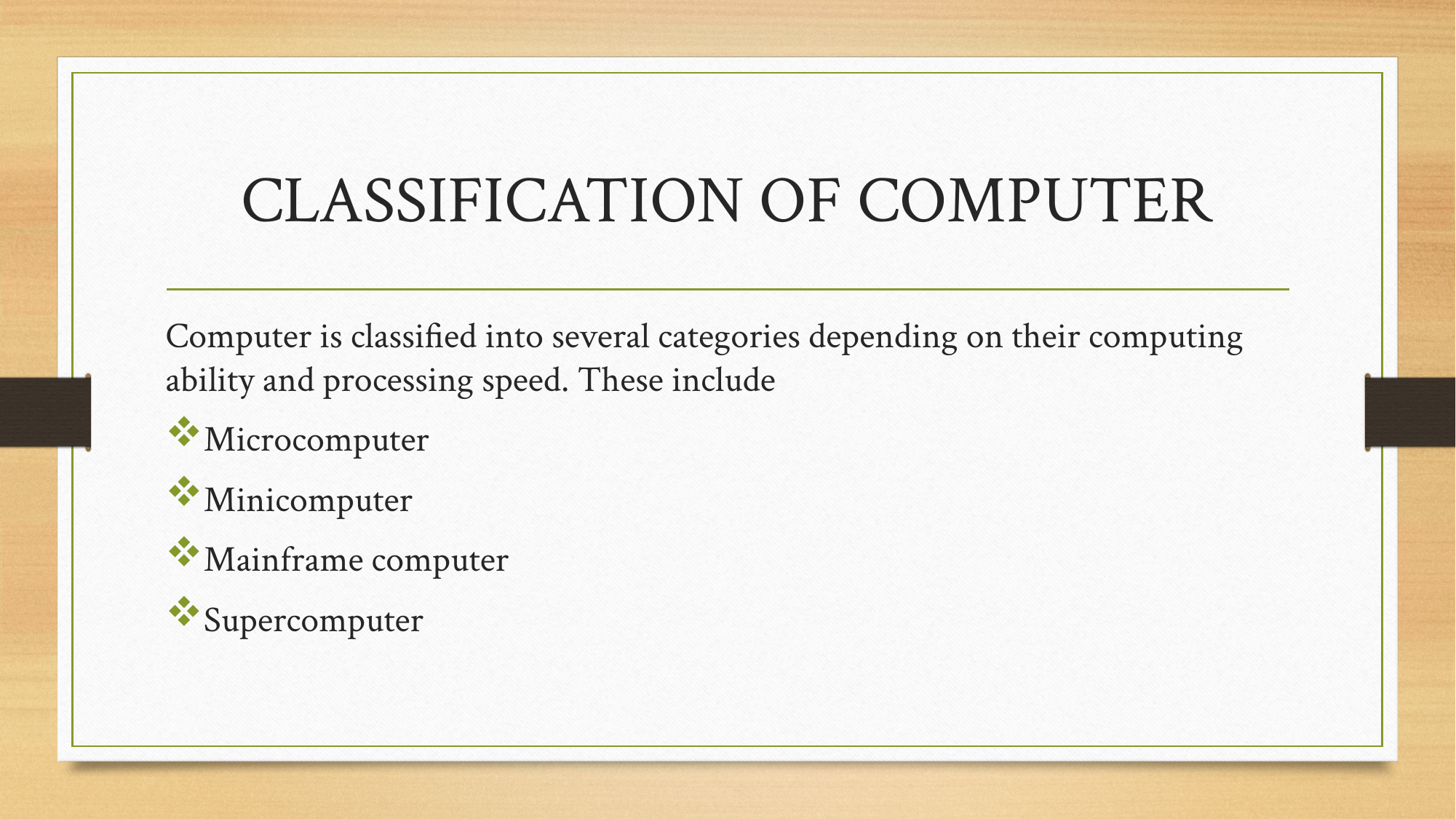

# CLASSIFICATION OF COMPUTER
Computer is classified into several categories depending on their computing ability and processing speed. These include
Microcomputer
Minicomputer
Mainframe computer
Supercomputer